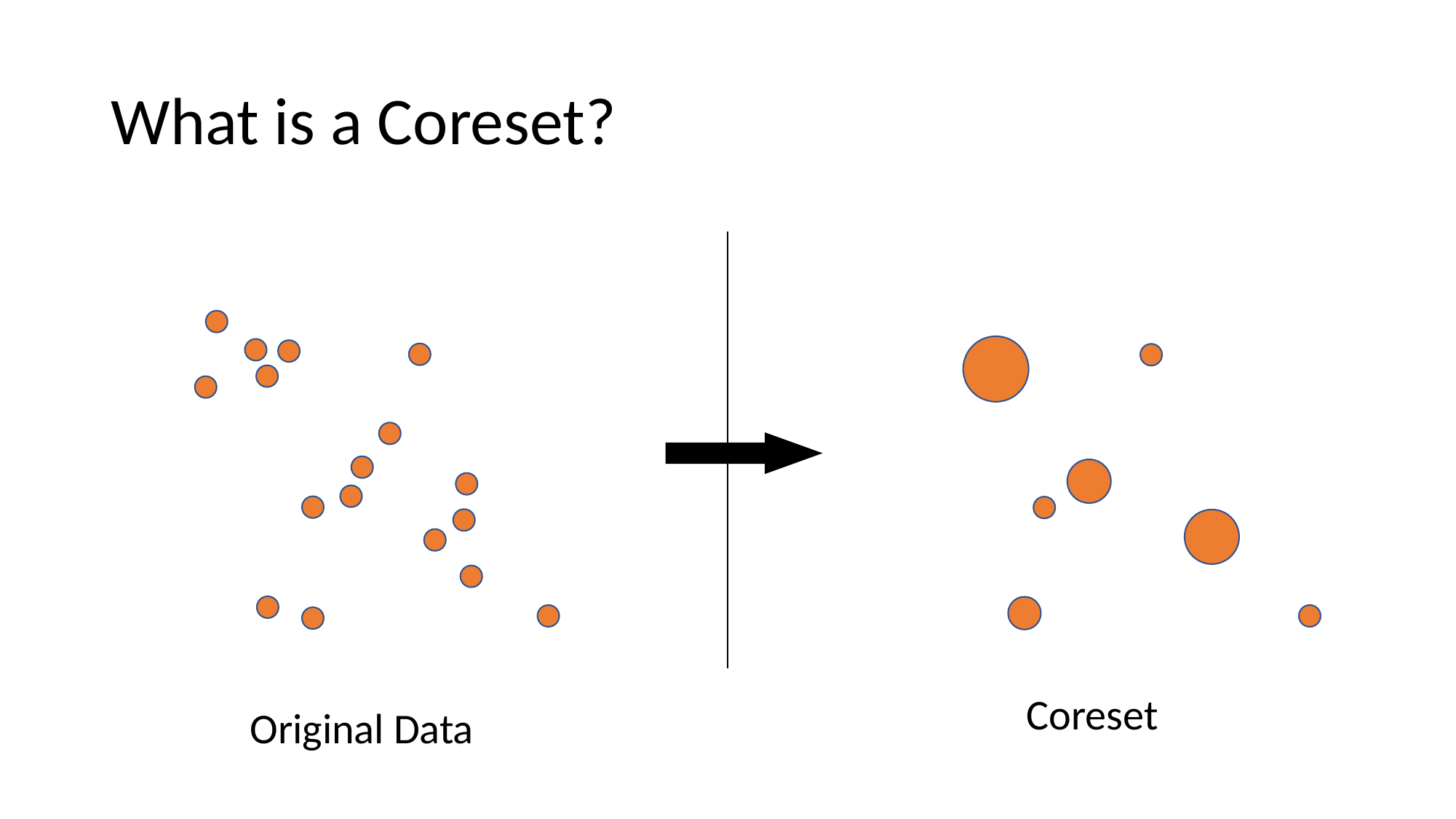

# What is a Coreset?

Coreset
Original Data